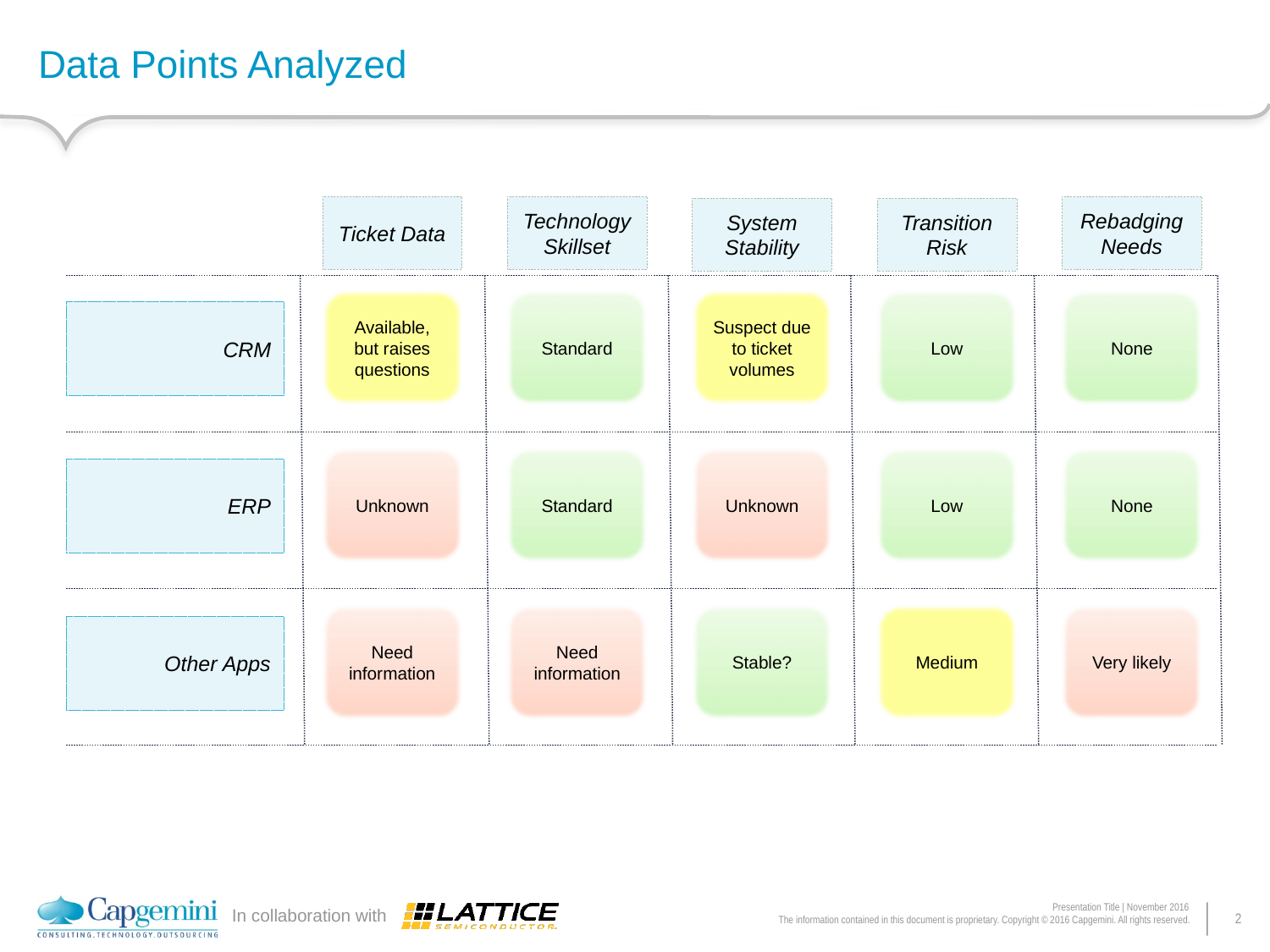

# Data Points Analyzed
Ticket Data
Technology Skillset
Rebadging Needs
System Stability
Transition Risk
Low
Suspect due to ticket volumes
Available, but raises questions
Standard
None
CRM
Low
Unknown
Unknown
Standard
None
ERP
Medium
Stable?
Need information
Need information
Very likely
Other Apps